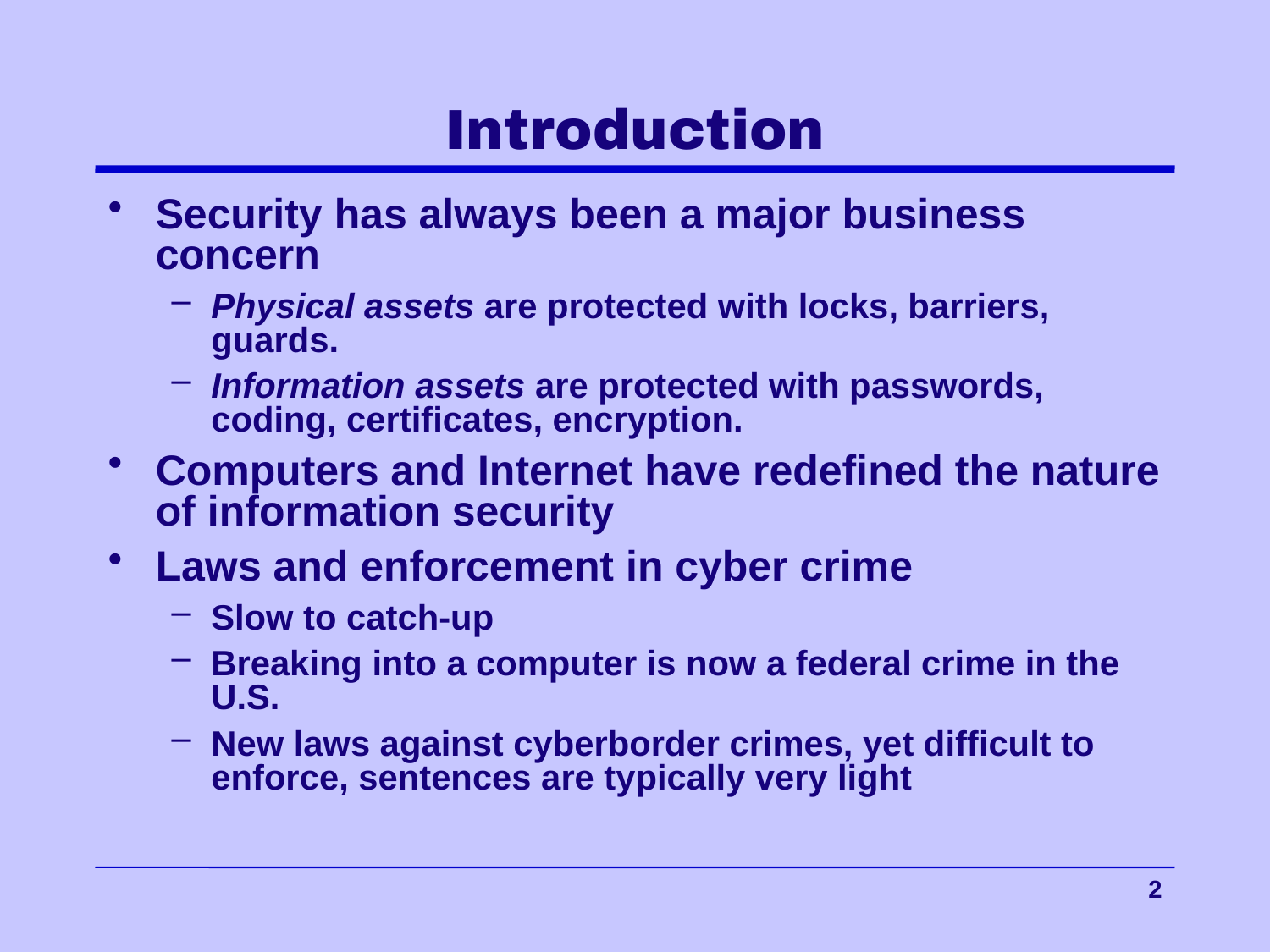

# Introduction
Security has always been a major business concern
Physical assets are protected with locks, barriers, guards.
Information assets are protected with passwords, coding, certificates, encryption.
Computers and Internet have redefined the nature of information security
Laws and enforcement in cyber crime
Slow to catch-up
Breaking into a computer is now a federal crime in the U.S.
New laws against cyberborder crimes, yet difficult to enforce, sentences are typically very light
 2